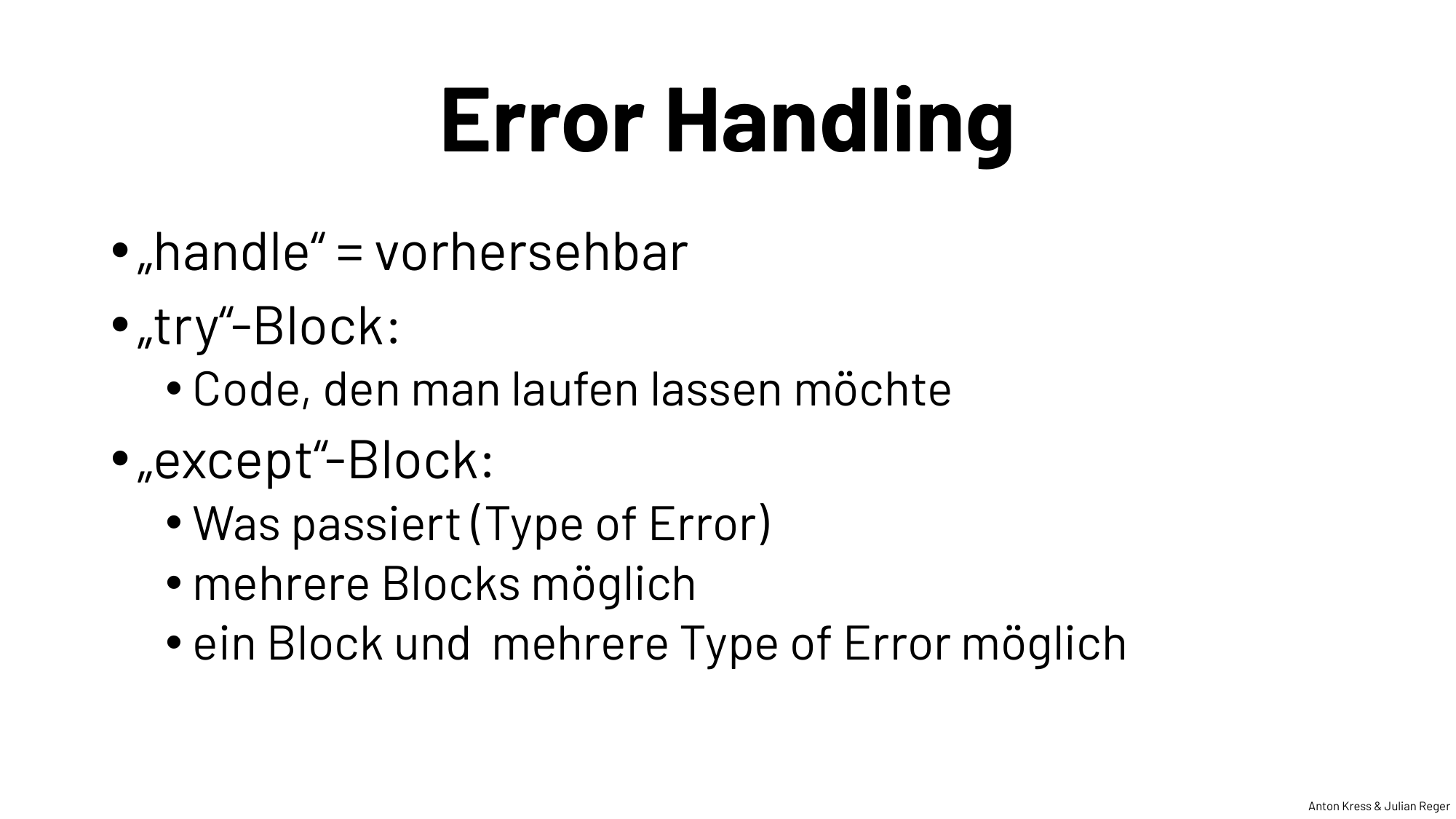

# Error Handling
„handle“ = vorhersehbar
„try“-Block:
Code, den man laufen lassen möchte
„except“-Block:
Was passiert (Type of Error)
mehrere Blocks möglich
ein Block und  mehrere Type of Error möglich
Anton Kress & Julian Reger